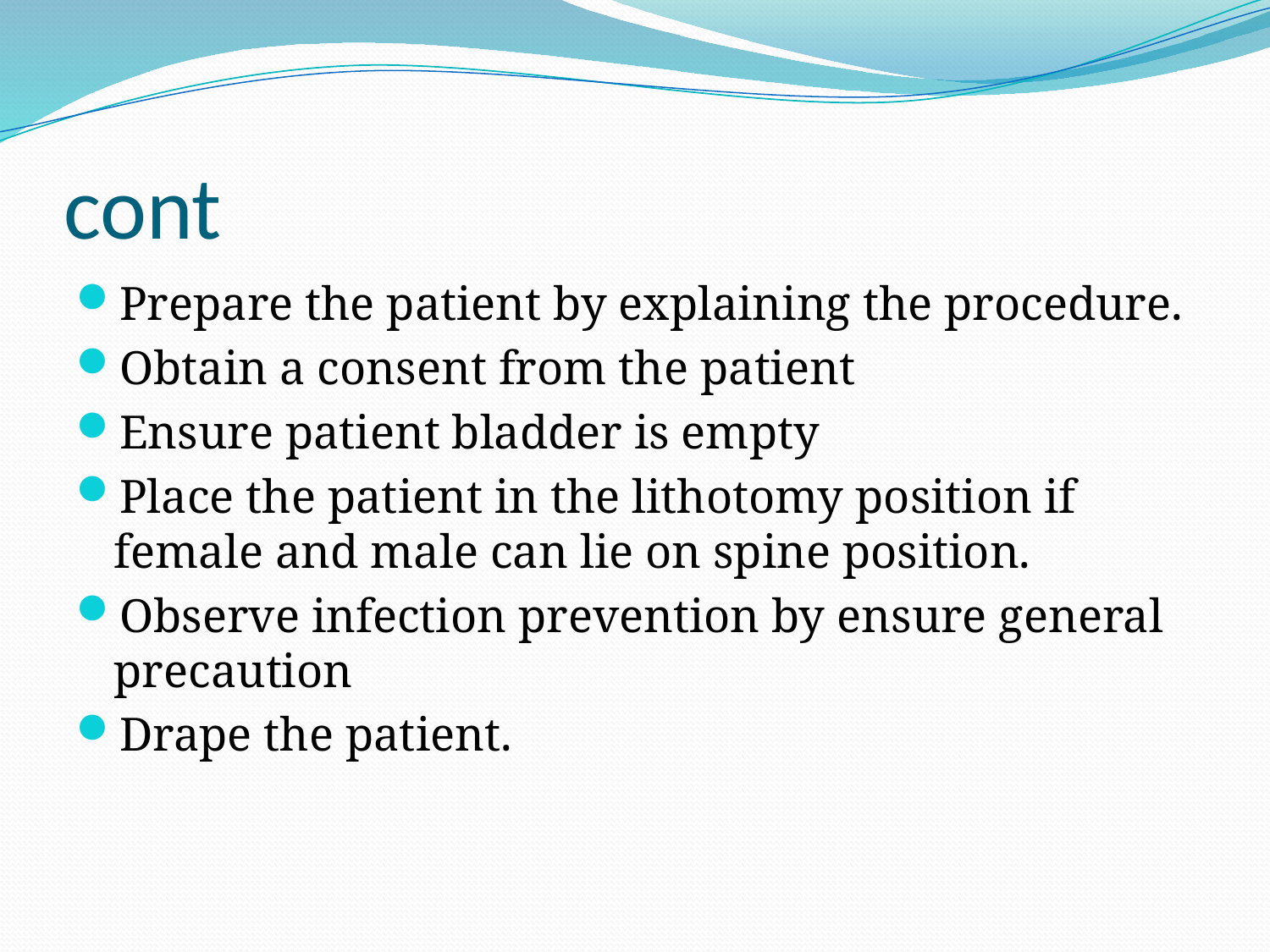

# cont
Prepare the patient by explaining the procedure.
Obtain a consent from the patient
Ensure patient bladder is empty
Place the patient in the lithotomy position if female and male can lie on spine position.
Observe infection prevention by ensure general precaution
Drape the patient.